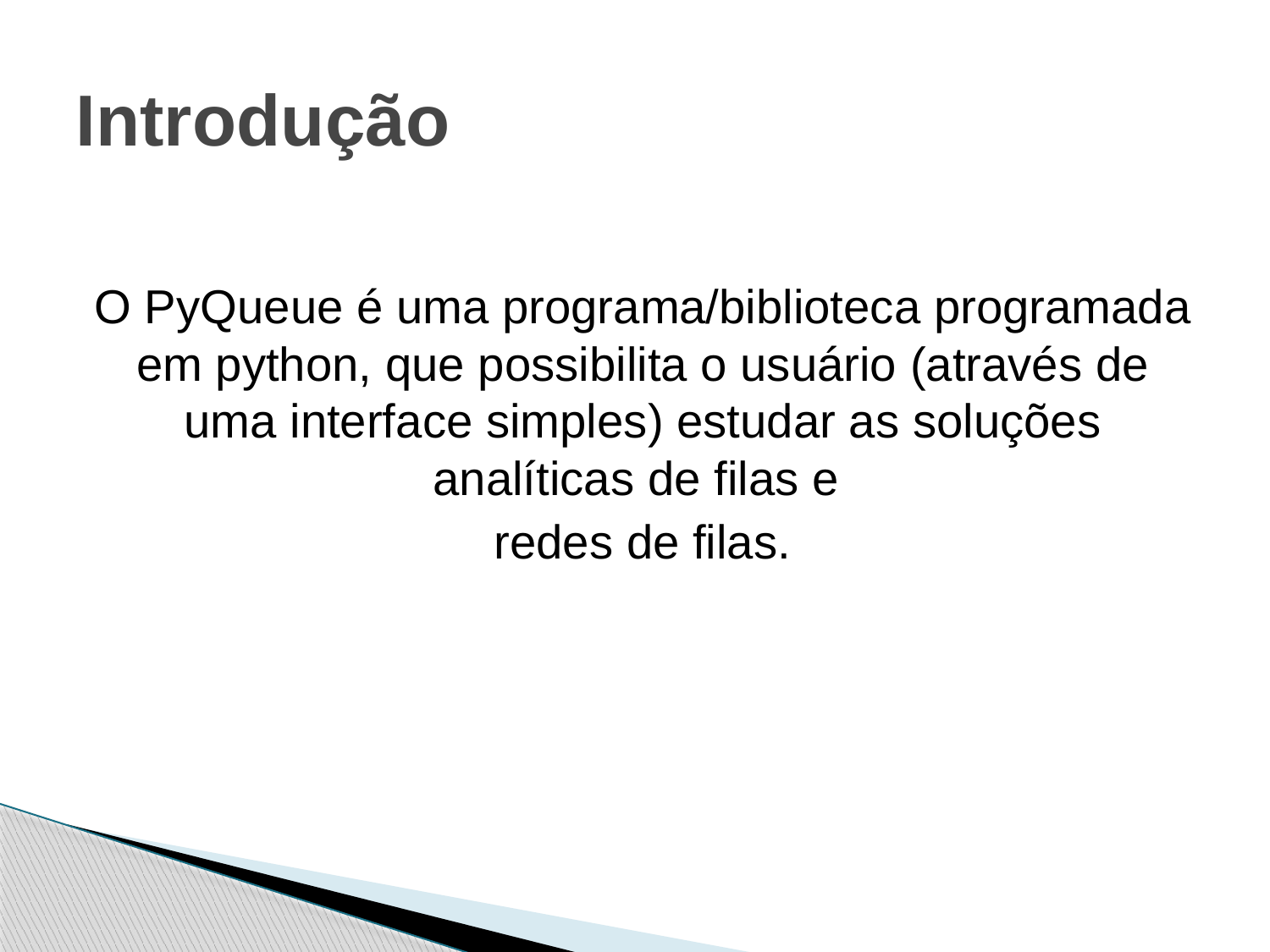

# Introdução

O PyQueue é uma programa/biblioteca programada em python, que possibilita o usuário (através de uma interface simples) estudar as soluções analíticas de filas e
redes de filas.